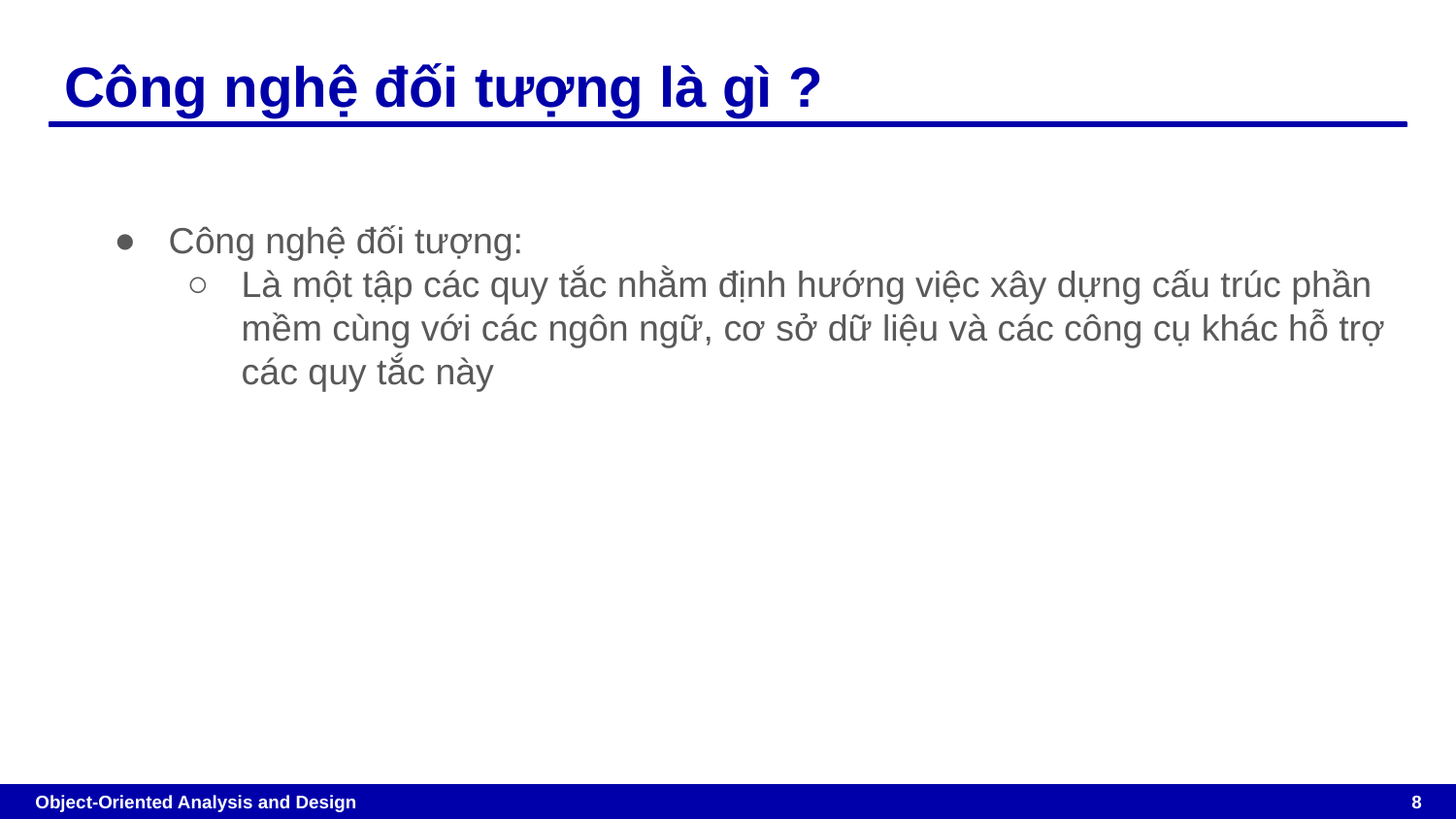

# Công nghệ đối tượng là gì ?

Công nghệ đối tượng:
Là một tập các quy tắc nhằm định hướng việc xây dựng cấu trúc phần mềm cùng với các ngôn ngữ, cơ sở dữ liệu và các công cụ khác hỗ trợ các quy tắc này
8
Object-Oriented Analysis and Design